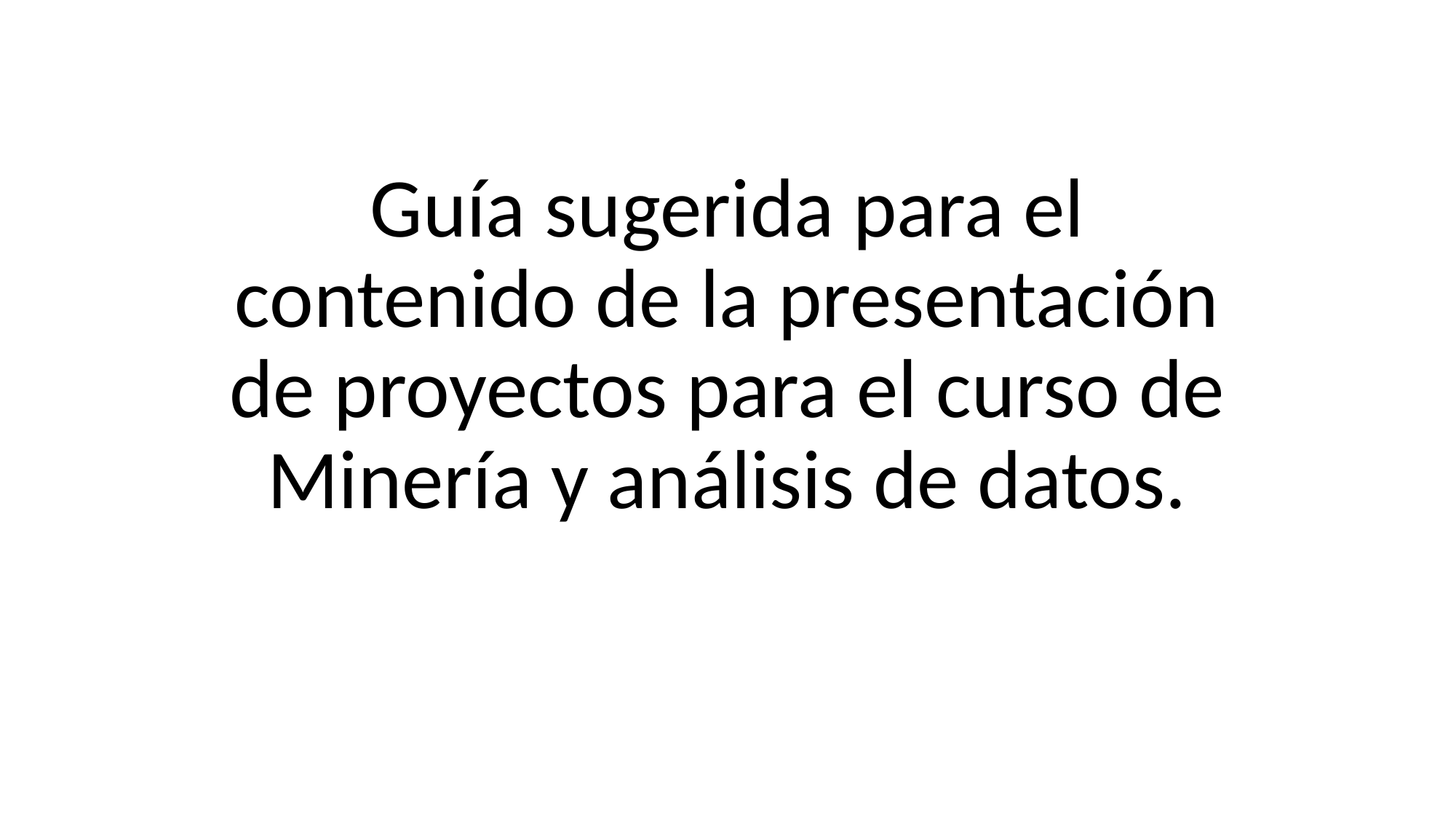

# Guía sugerida para el contenido de la presentación de proyectos para el curso de Minería y análisis de datos.